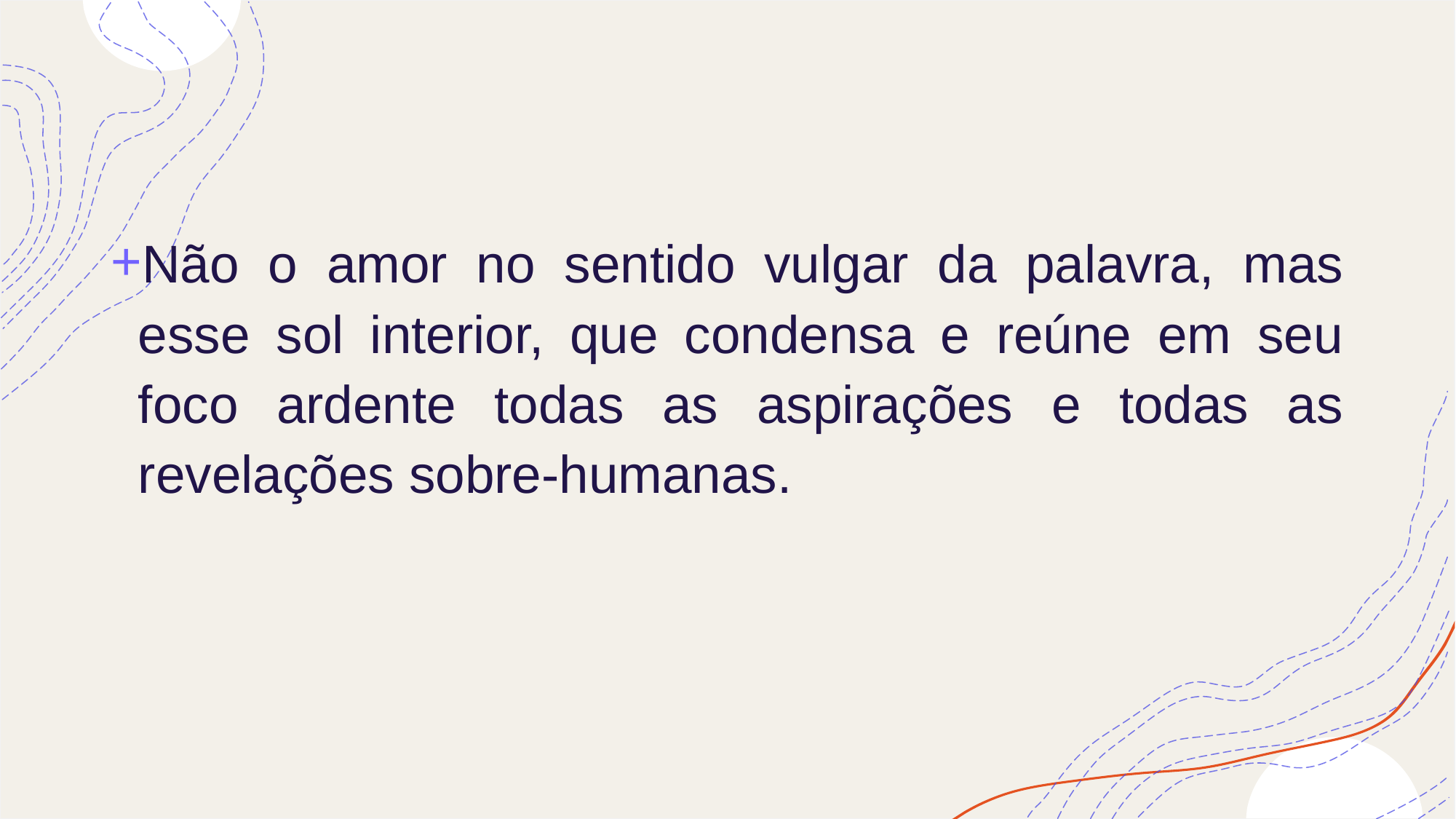

Não o amor no sentido vulgar da palavra, mas esse sol interior, que condensa e reúne em seu foco ardente todas as aspirações e todas as revelações sobre-humanas.